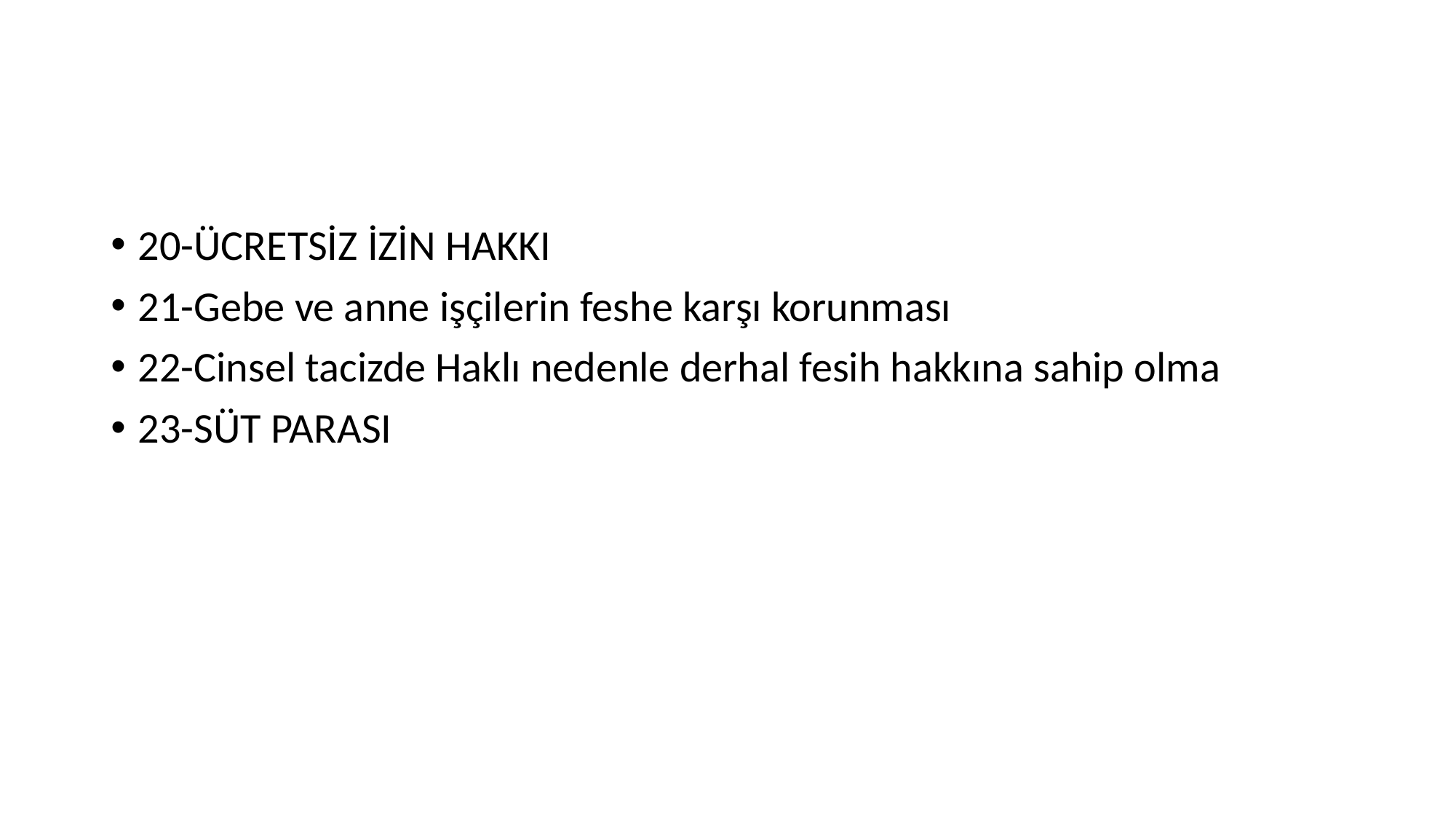

#
20-ÜCRETSİZ İZİN HAKKI
21-Gebe ve anne işçilerin feshe karşı korunması
22-Cinsel tacizde Haklı nedenle derhal fesih hakkına sahip olma
23-SÜT PARASI